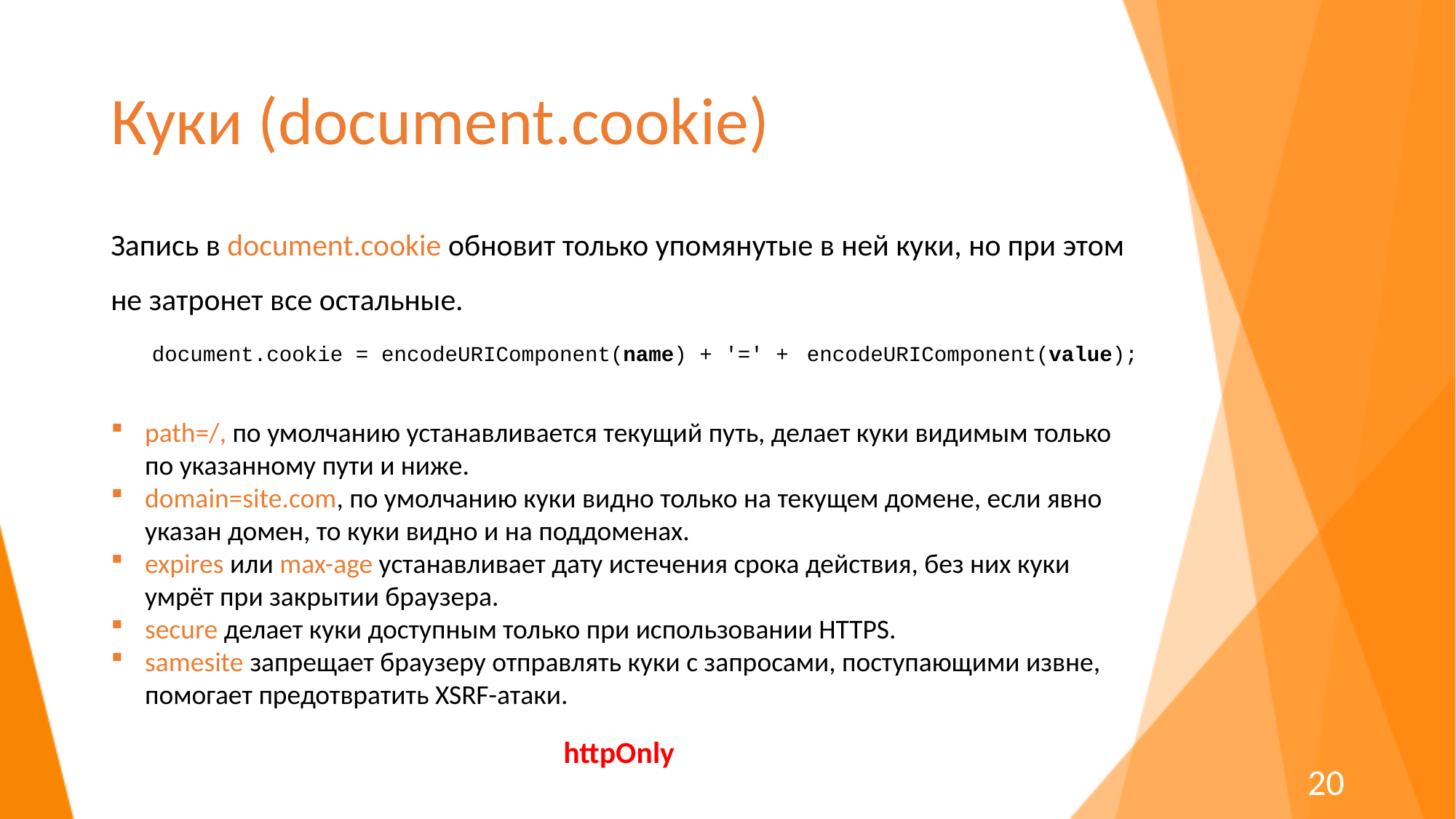

# Куки (document.cookie)

Запись в document.cookie обновит только упомянутые в ней куки, но при этом не затронет все остальные.
document.cookie = encodeURIComponent(name) + '=' + 	encodeURIComponent(value);
path=/, по умолчанию устанавливается текущий путь, делает куки видимым только по указанному пути и ниже.
domain=site.com, по умолчанию куки видно только на текущем домене, если явно указан домен, то куки видно и на поддоменах.
expires или max-age устанавливает дату истечения срока действия, без них куки умрёт при закрытии браузера.
secure делает куки доступным только при использовании HTTPS.
samesite запрещает браузеру отправлять куки с запросами, поступающими извне, помогает предотвратить XSRF-атаки.
httpOnly
20